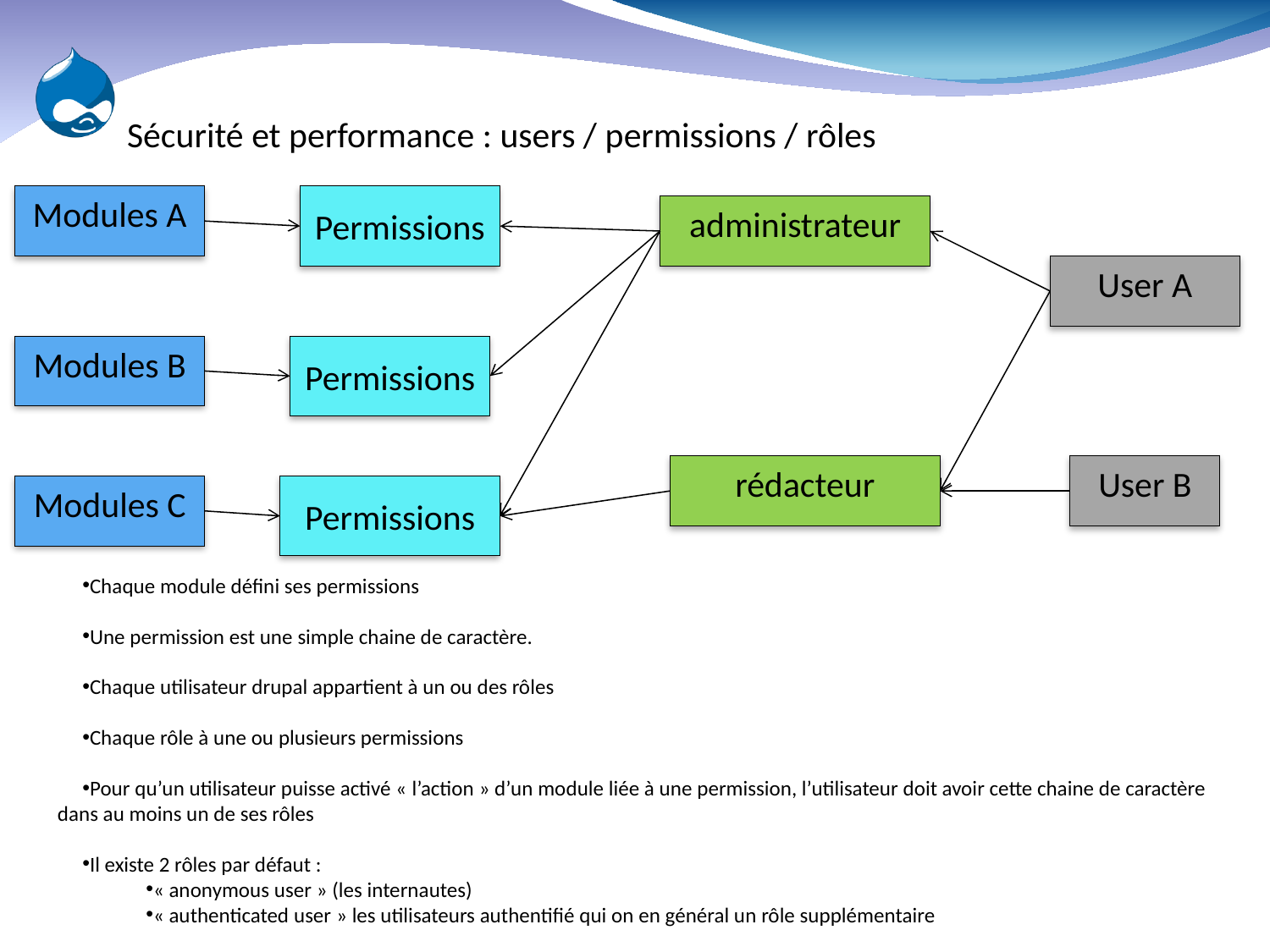

# Sécurité et performance : users / permissions / rôles
Modules A
Permissions
administrateur
User A
Modules B
Permissions
rédacteur
User B
Modules C
Permissions
Chaque module défini ses permissions

Une permission est une simple chaine de caractère.

Chaque utilisateur drupal appartient à un ou des rôles

Chaque rôle à une ou plusieurs permissions

Pour qu’un utilisateur puisse activé « l’action » d’un module liée à une permission, l’utilisateur doit avoir cette chaine de caractère dans au moins un de ses rôles

Il existe 2 rôles par défaut :
« anonymous user » (les internautes)
« authenticated user » les utilisateurs authentifié qui on en général un rôle supplémentaire